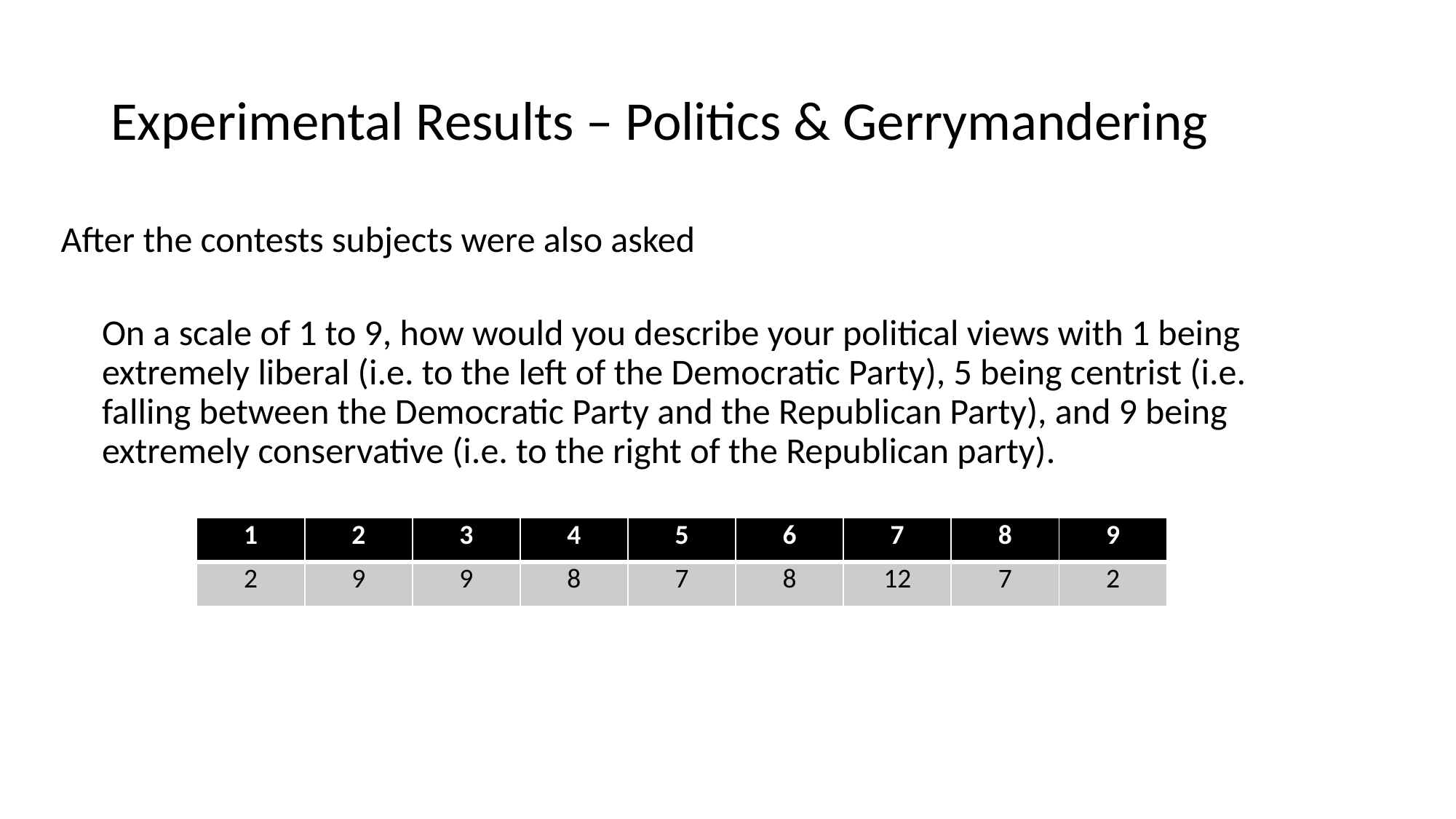

# Experimental Results – Politics & Gerrymandering
After the contests subjects were also asked
     On a scale of 1 to 9, how would you describe your political views with 1 being
     extremely liberal (i.e. to the left of the Democratic Party), 5 being centrist (i.e.
     falling between the Democratic Party and the Republican Party), and 9 being
     extremely conservative (i.e. to the right of the Republican party).

| 1 | 2 | 3 | 4 | 5 | 6 | 7 | 8 | 9 |
| --- | --- | --- | --- | --- | --- | --- | --- | --- |
| 2 | 9 | 9 | 8 | 7 | 8 | 12 | 7 | 2 |